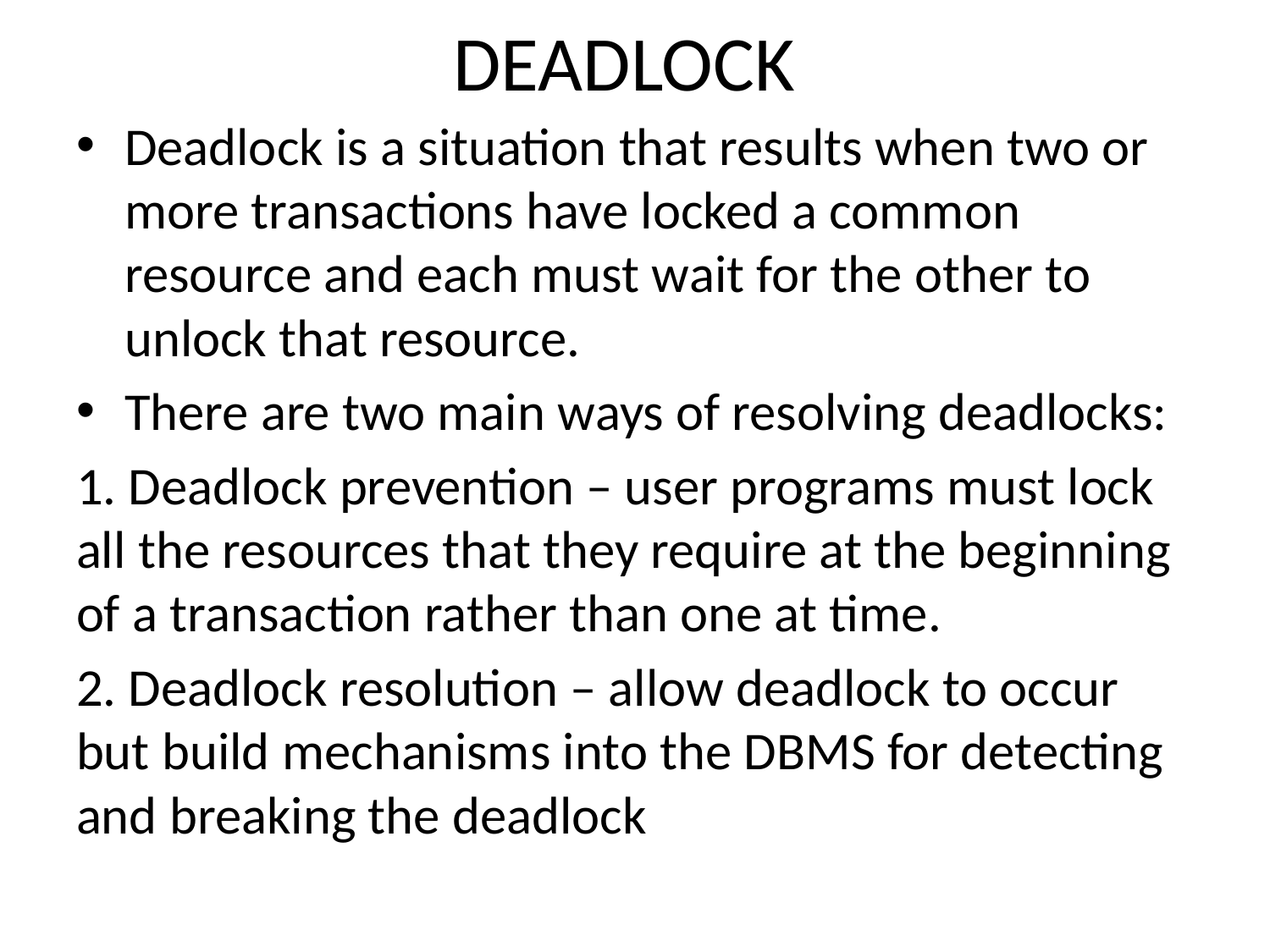

# DEADLOCK
Deadlock is a situation that results when two or more transactions have locked a common resource and each must wait for the other to unlock that resource.
There are two main ways of resolving deadlocks:
1. Deadlock prevention – user programs must lock all the resources that they require at the beginning of a transaction rather than one at time.
2. Deadlock resolution – allow deadlock to occur but build mechanisms into the DBMS for detecting and breaking the deadlock